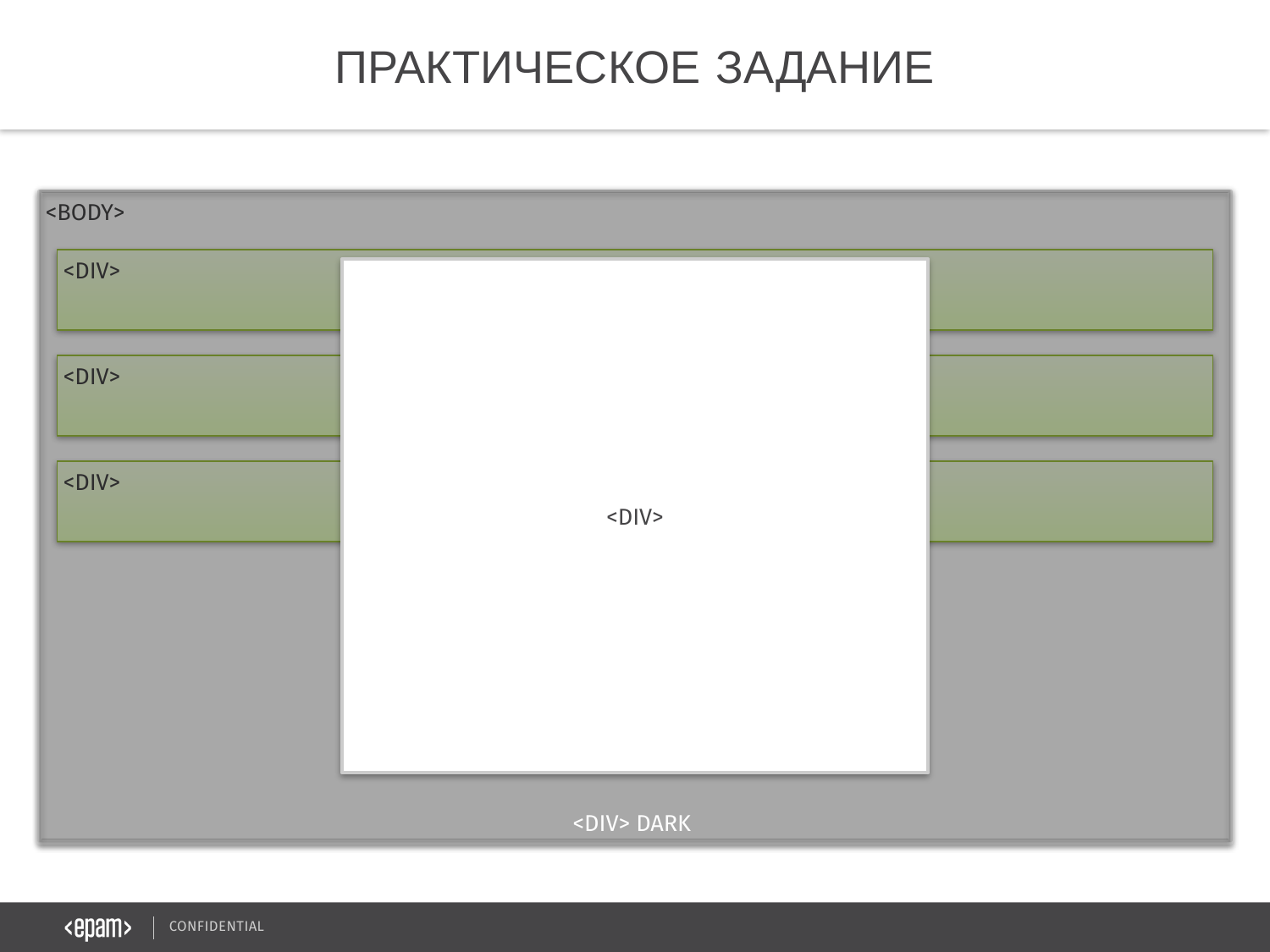

ПРАКТИЧЕСКОЕ ЗАДАНИЕ

<DIV> DARK
<BODY>

<DIV>

<DIV>
<DIV>

<DIV>

35